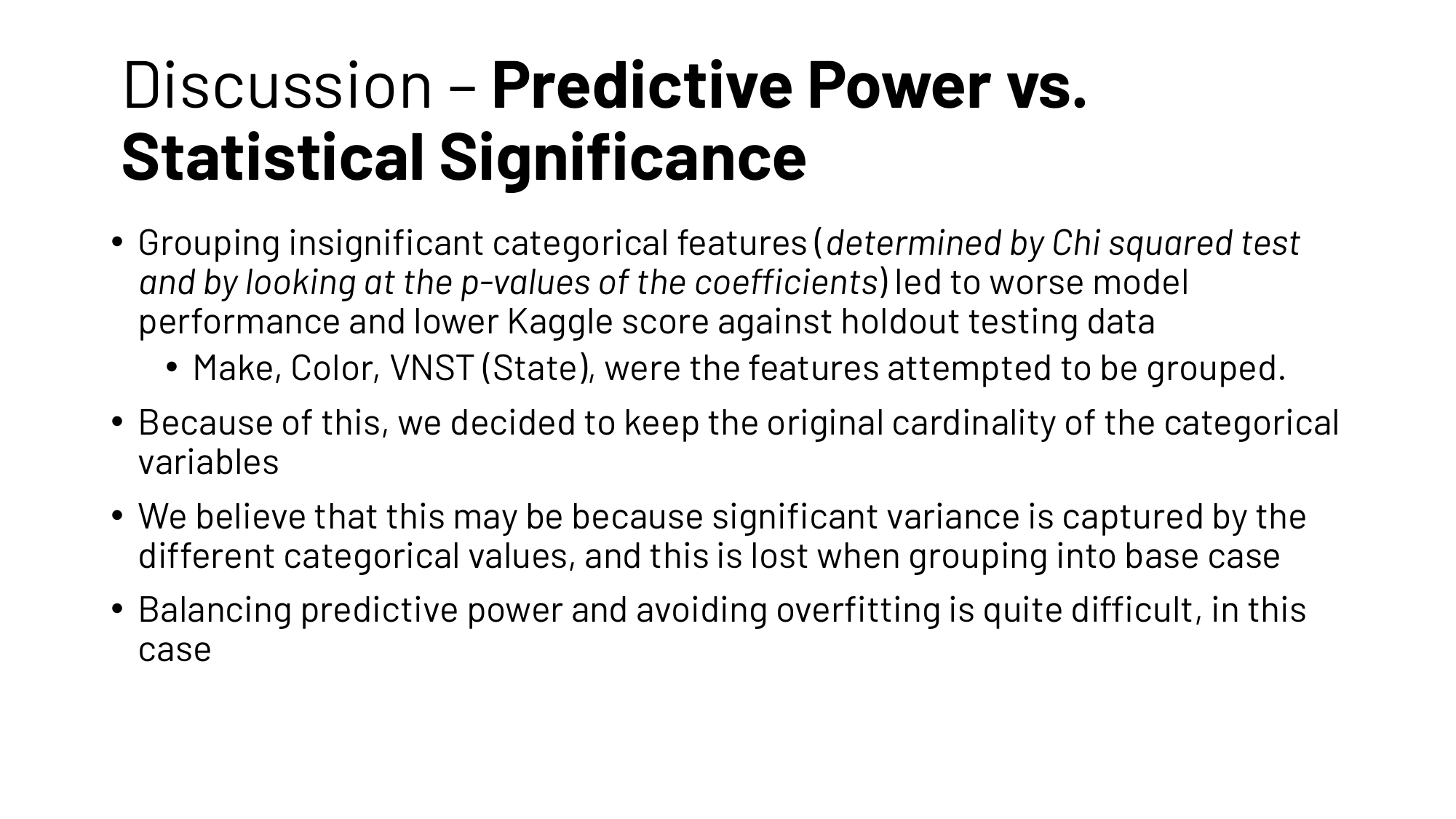

# Discussion – Predictive Power vs. Statistical Significance
Grouping insignificant categorical features (determined by Chi squared test and by looking at the p-values of the coefficients) led to worse model performance and lower Kaggle score against holdout testing data
Make, Color, VNST (State), were the features attempted to be grouped.
Because of this, we decided to keep the original cardinality of the categorical variables
We believe that this may be because significant variance is captured by the different categorical values, and this is lost when grouping into base case
Balancing predictive power and avoiding overfitting is quite difficult, in this case